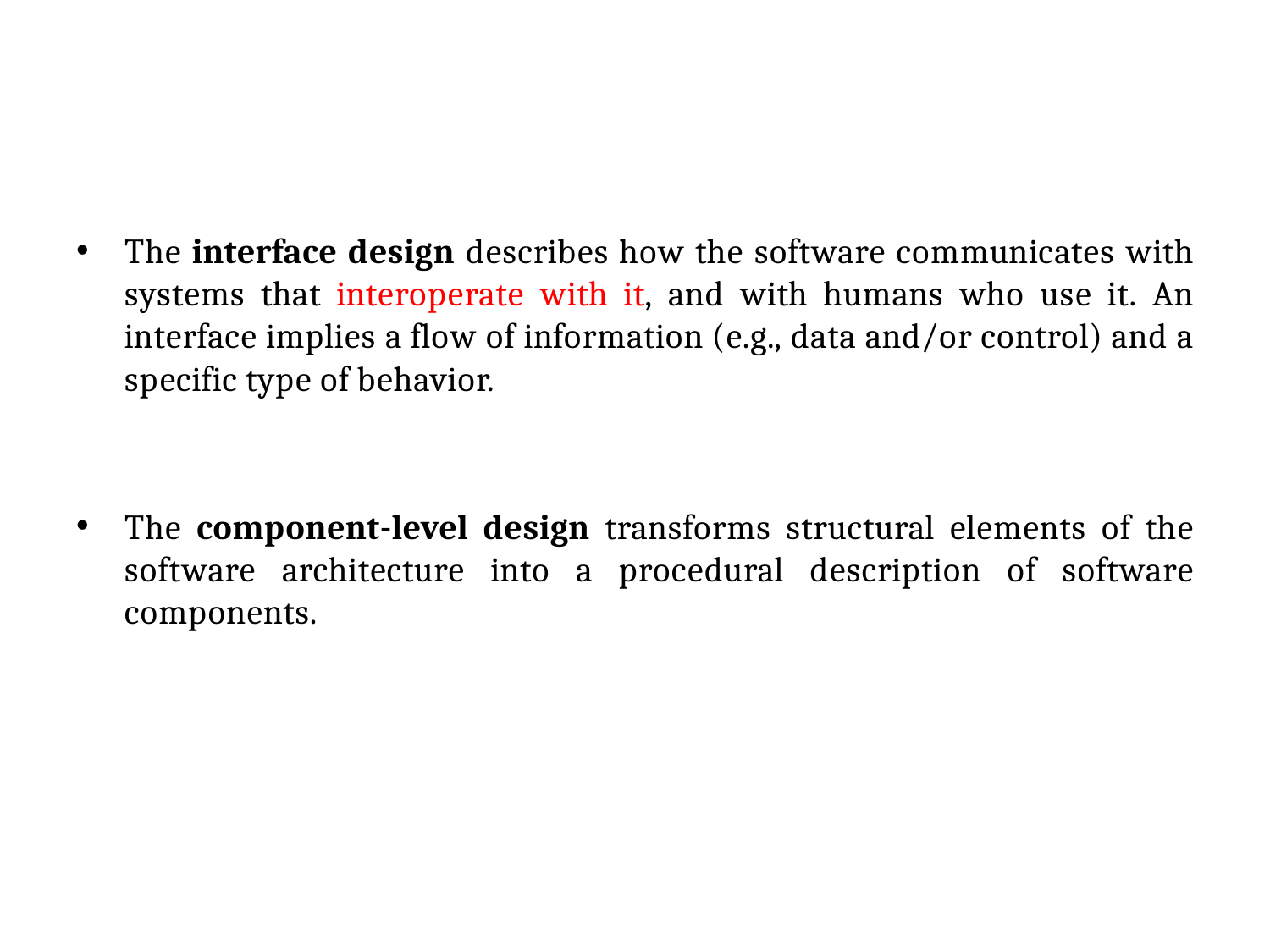

The interface design describes how the software communicates with systems that interoperate with it, and with humans who use it. An interface implies a flow of information (e.g., data and/or control) and a specific type of behavior.

The component-level design transforms structural elements of the software architecture into a procedural description of software components.